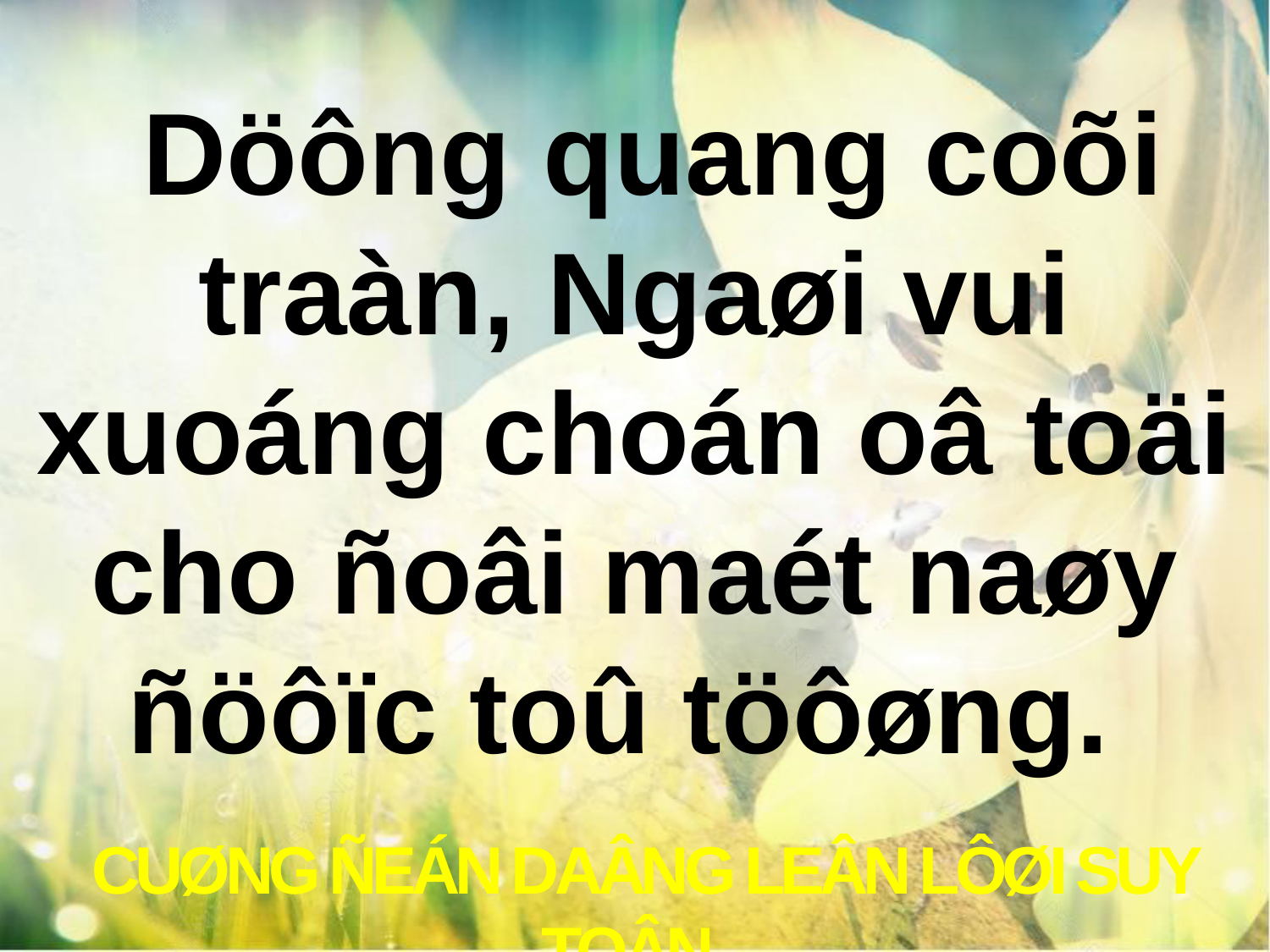

Döông quang coõi traàn, Ngaøi vui xuoáng choán oâ toäi cho ñoâi maét naøy ñöôïc toû töôøng.
 CUØNG ÑEÁN DAÂNG LEÂN LÔØI SUY TOÂN